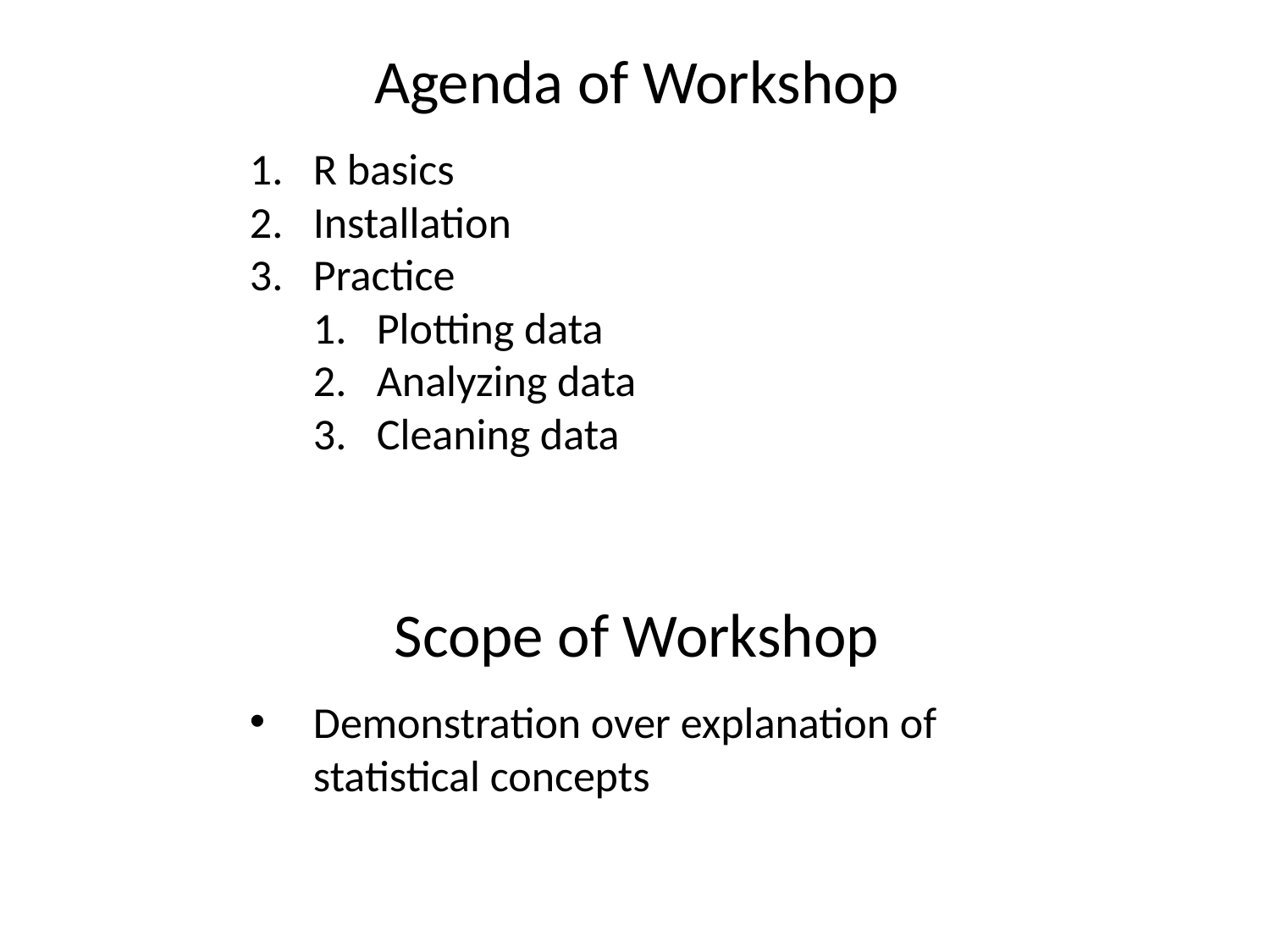

Agenda of Workshop
R basics
Installation
Practice
Plotting data
Analyzing data
Cleaning data
Scope of Workshop
Demonstration over explanation of statistical concepts